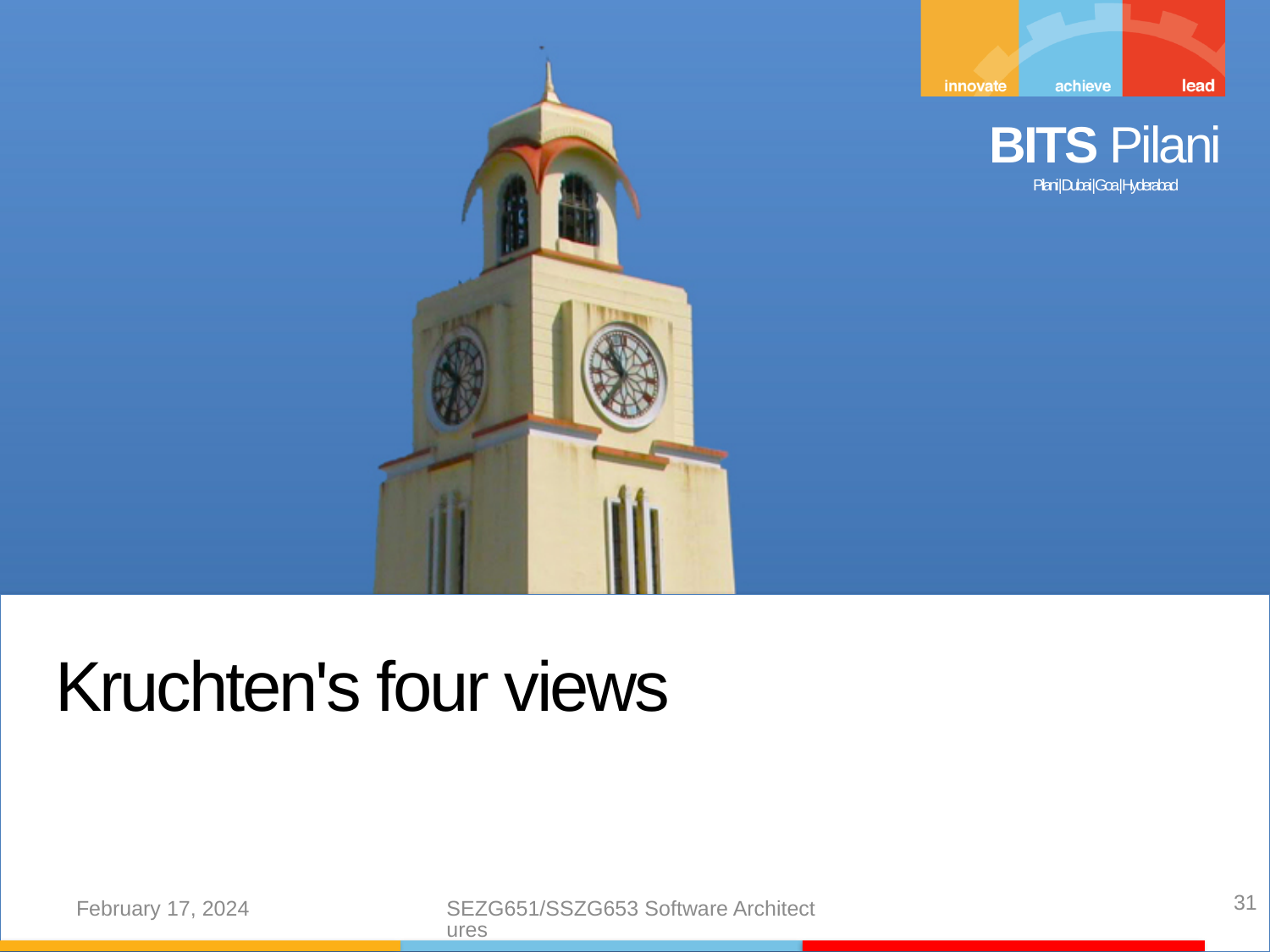

Kruchten's four views
31
February 17, 2024
SEZG651/SSZG653 Software Architectures